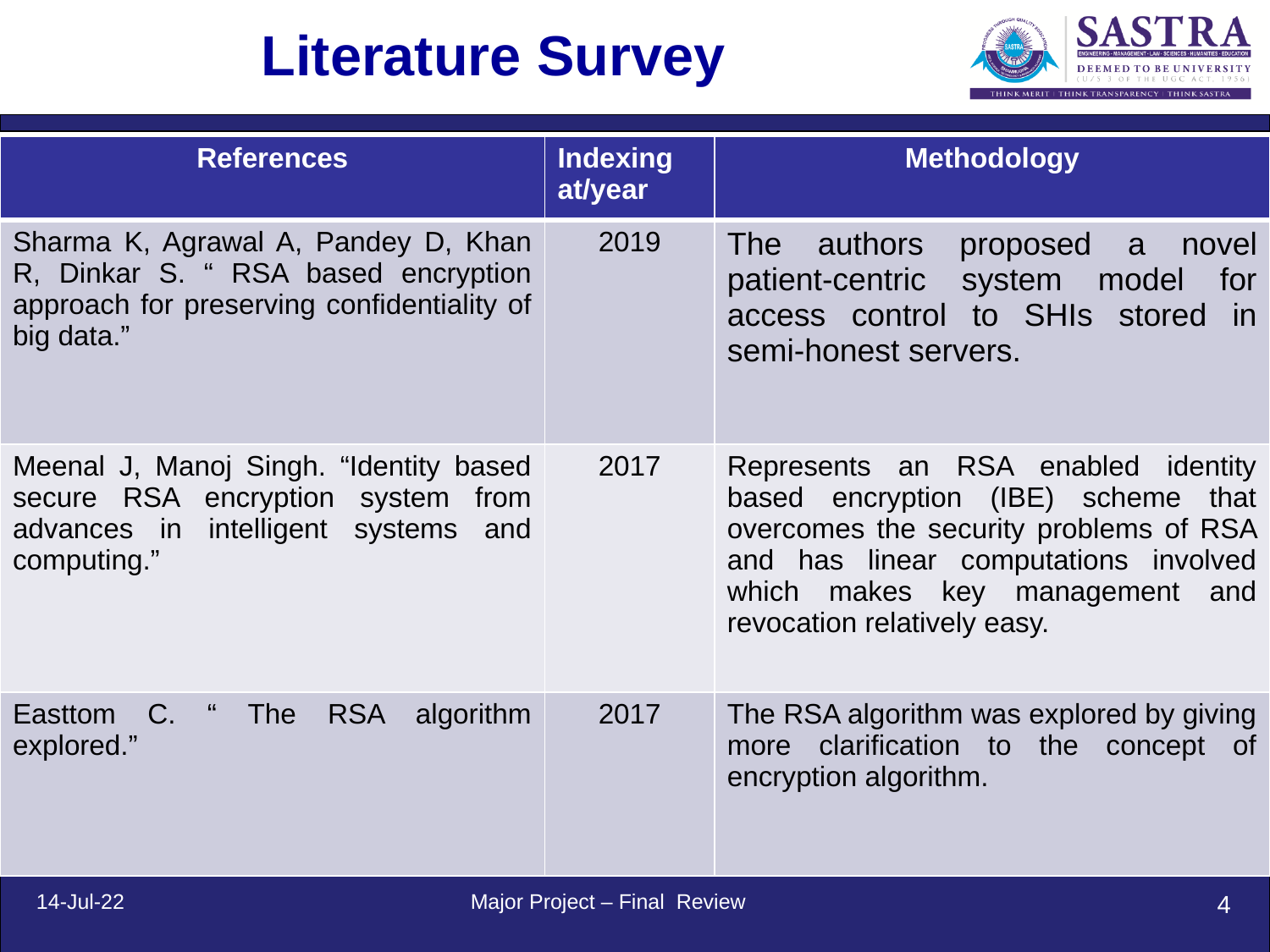

# Literature Survey
| References | Indexing at/year | Methodology |
| --- | --- | --- |
| Sharma K, Agrawal A, Pandey D, Khan R, Dinkar S. “ RSA based encryption approach for preserving confidentiality of big data.” | 2019 | The authors proposed a novel patient-centric system model for access control to SHIs stored in semi-honest servers. |
| Meenal J, Manoj Singh. “Identity based secure RSA encryption system from advances in intelligent systems and computing.” | 2017 | Represents an RSA enabled identity based encryption (IBE) scheme that overcomes the security problems of RSA and has linear computations involved which makes key management and revocation relatively easy. |
| Easttom C. “ The RSA algorithm explored.” | 2017 | The RSA algorithm was explored by giving more clarification to the concept of encryption algorithm. |
14-Jul-22
Major Project – Final  Review
4